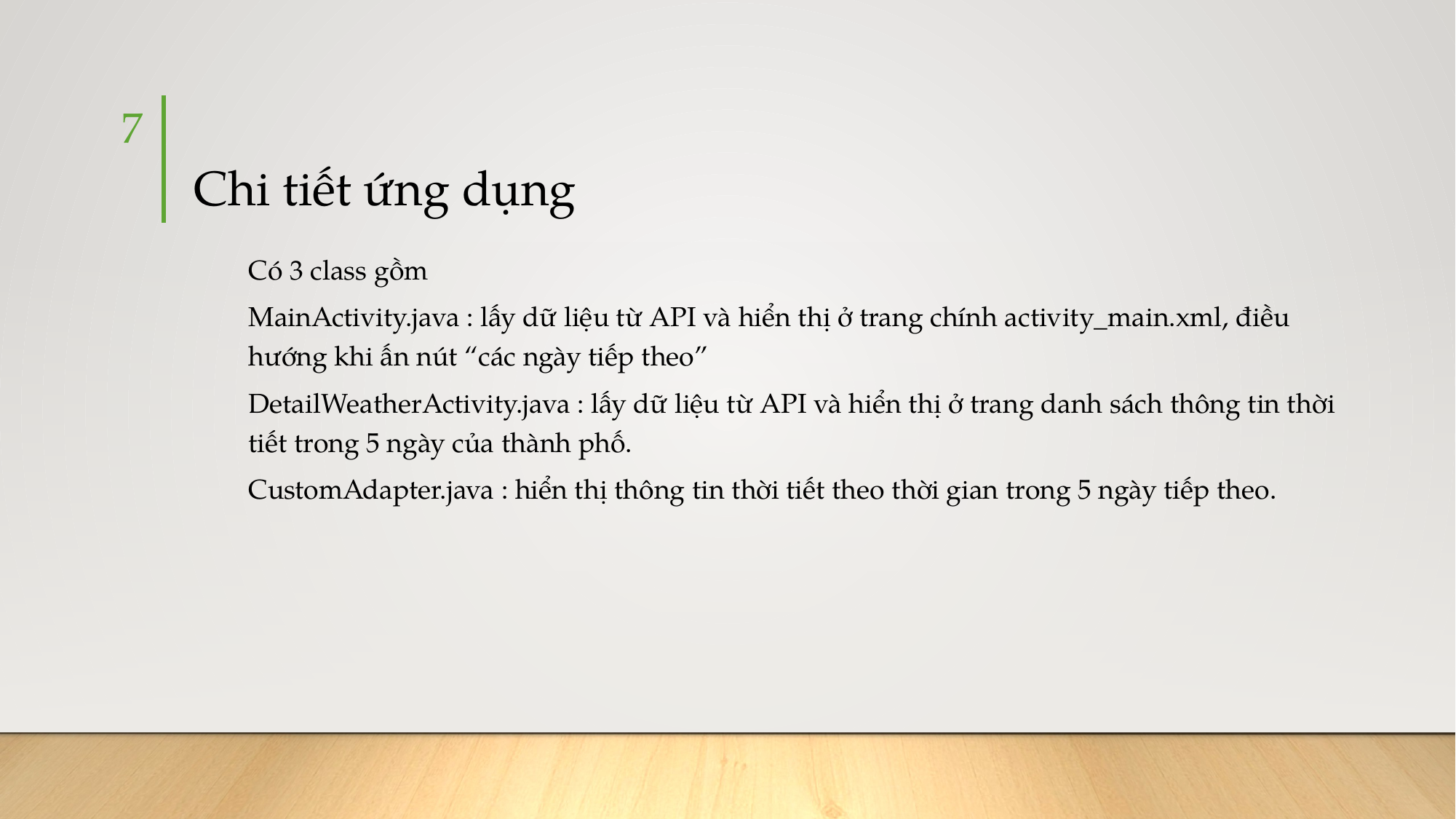

7
# Chi tiết ứng dụng
Có 3 class gồm
MainActivity.java : lấy dữ liệu từ API và hiển thị ở trang chính activity_main.xml, điều hướng khi ấn nút “các ngày tiếp theo”
DetailWeatherActivity.java : lấy dữ liệu từ API và hiển thị ở trang danh sách thông tin thời tiết trong 5 ngày của thành phố.
CustomAdapter.java : hiển thị thông tin thời tiết theo thời gian trong 5 ngày tiếp theo.